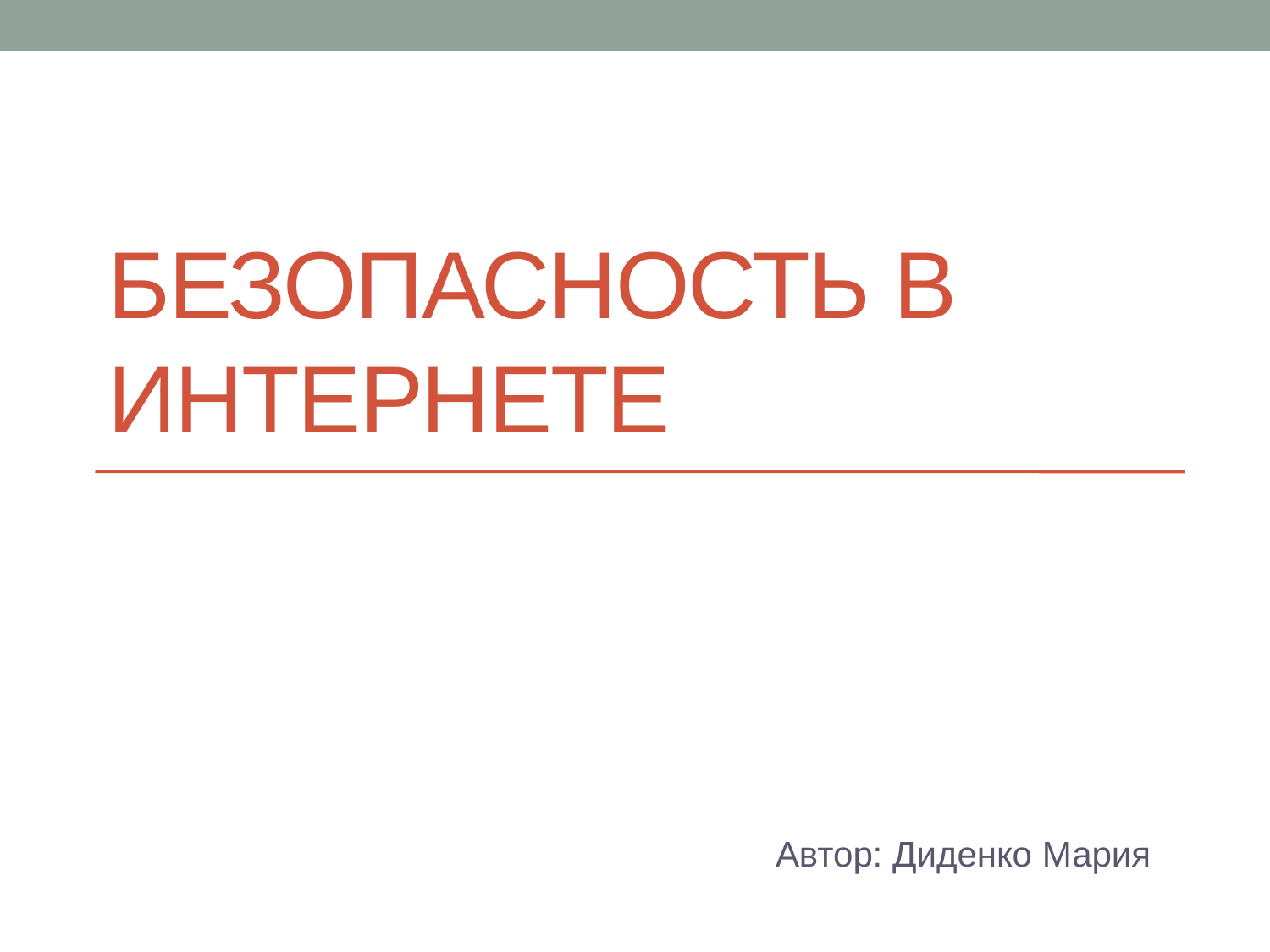

# Безопасность в интернете

                                         Автор: Диденко Мария